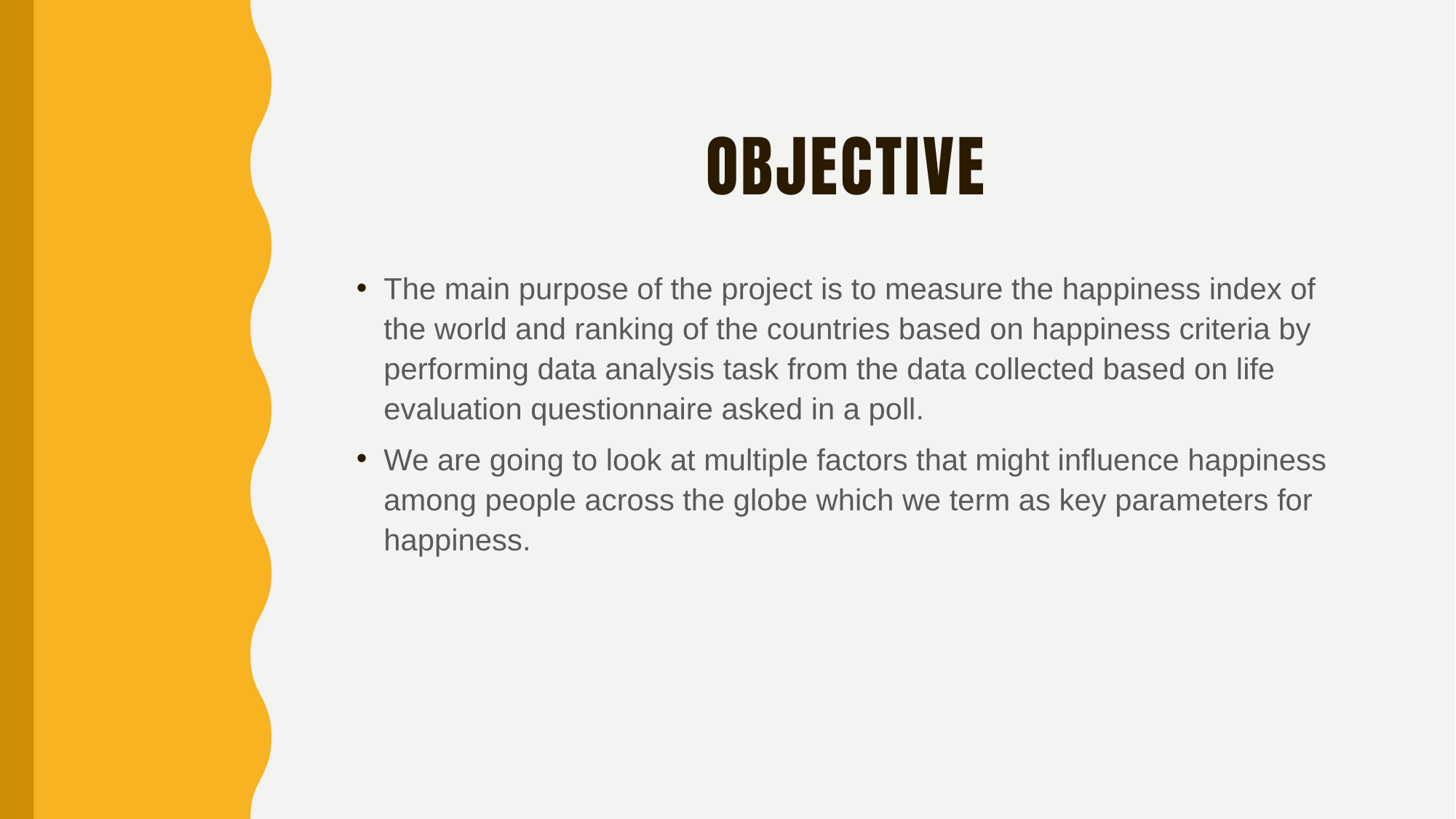

# OBJECTIVE
The main purpose of the project is to measure the happiness index of the world and ranking of the countries based on happiness criteria by performing data analysis task from the data collected based on life evaluation questionnaire asked in a poll.
We are going to look at multiple factors that might influence happiness among people across the globe which we term as key parameters for happiness.